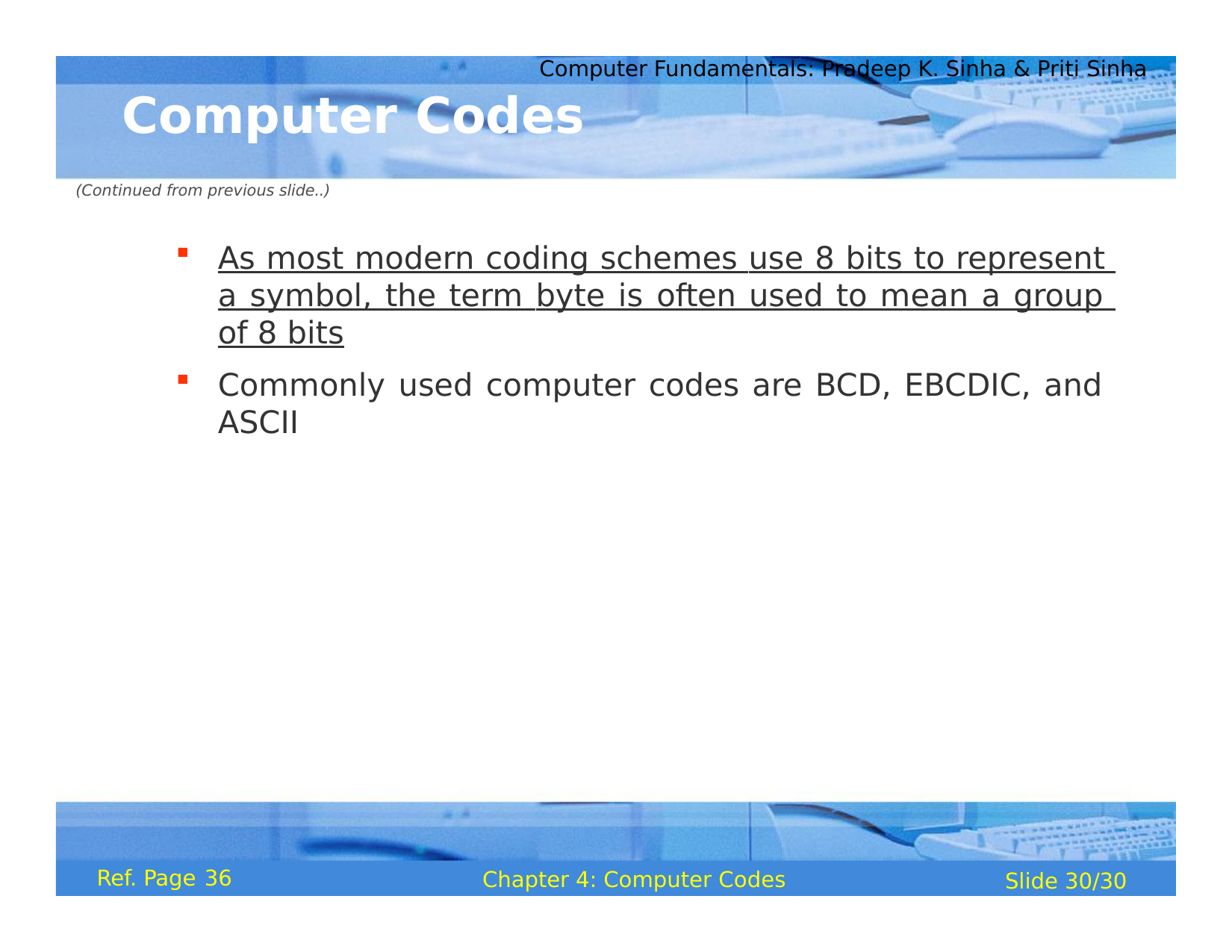

Computer Fundamentals: Pradeep K. Sinha & Priti Sinha
# Computer Codes
(Continued from previous slide..)

As most modern coding schemes use 8 bits to represent  a symbol, the term byte is often used to mean a group  of 8 bits
Commonly used computer codes are BCD, EBCDIC, and  ASCII

Ref. Page 36
Chapter 4: Computer Codes
Slide 30/30